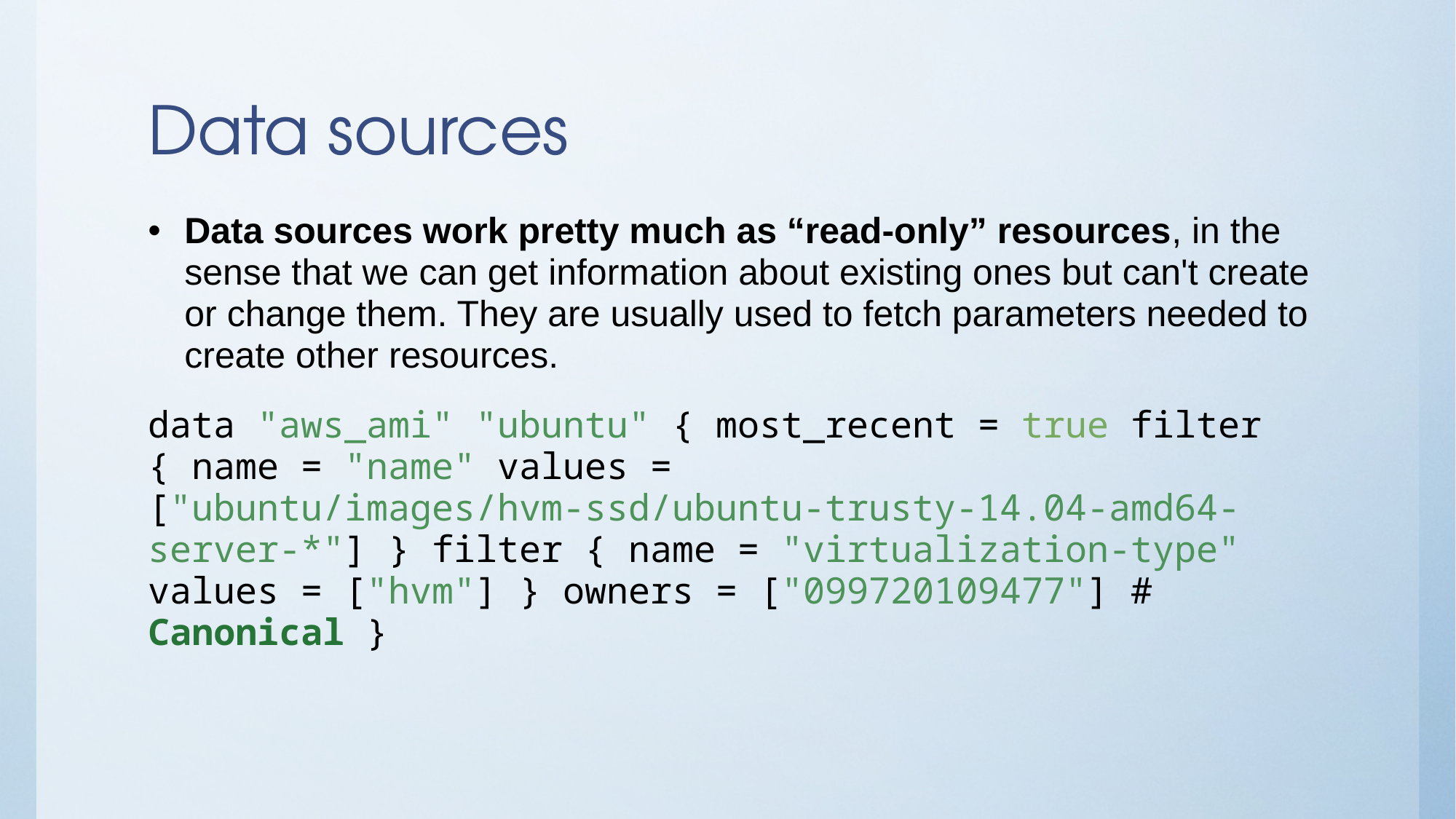

# Data sources
Data sources work pretty much as “read-only” resources, in the sense that we can get information about existing ones but can't create or change them. They are usually used to fetch parameters needed to create other resources.
data "aws_ami" "ubuntu" { most_recent = true filter { name = "name" values = ["ubuntu/images/hvm-ssd/ubuntu-trusty-14.04-amd64-server-*"] } filter { name = "virtualization-type" values = ["hvm"] } owners = ["099720109477"] # Canonical }